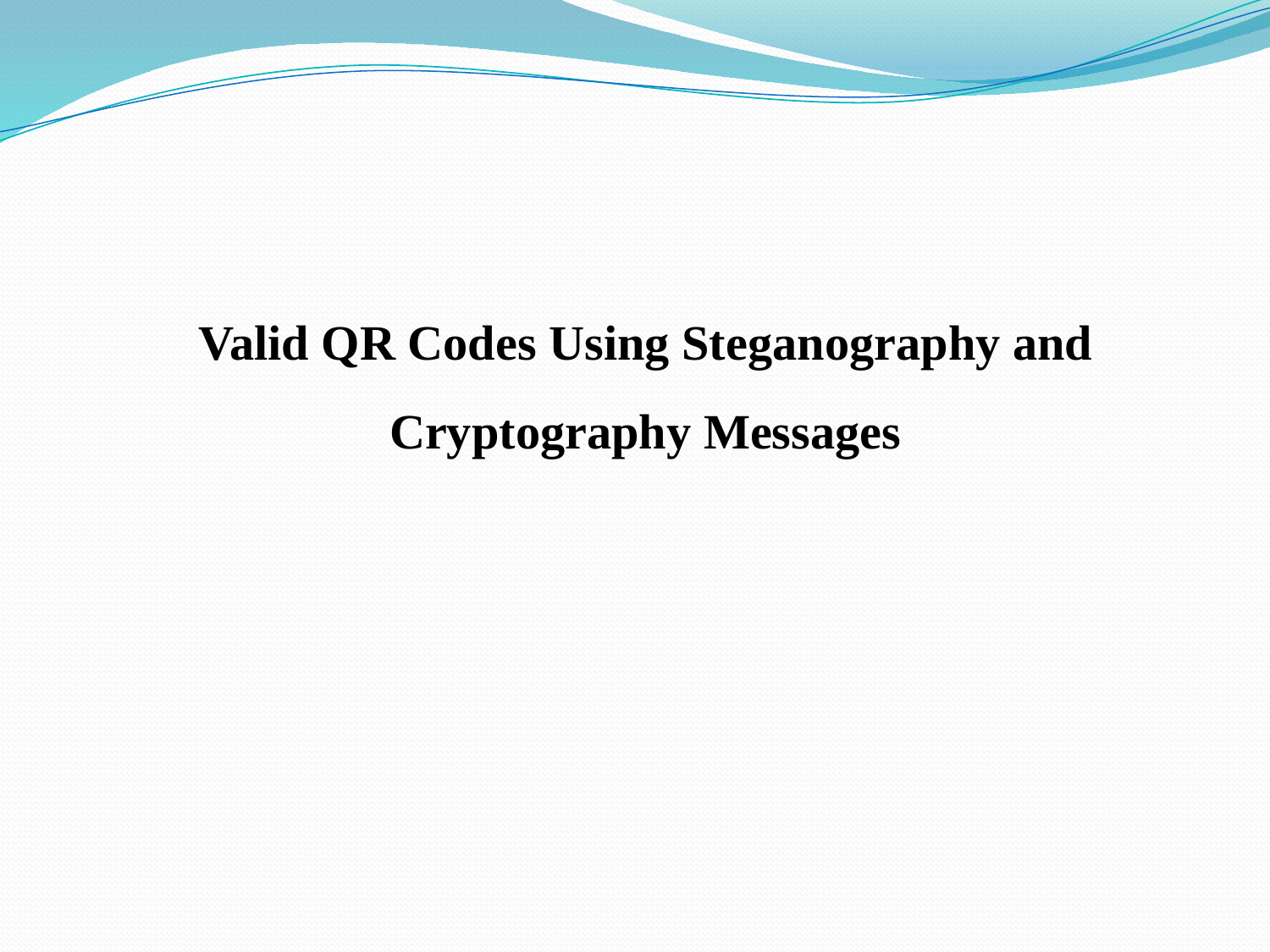

Valid QR Codes Using Steganography and Cryptography Messages